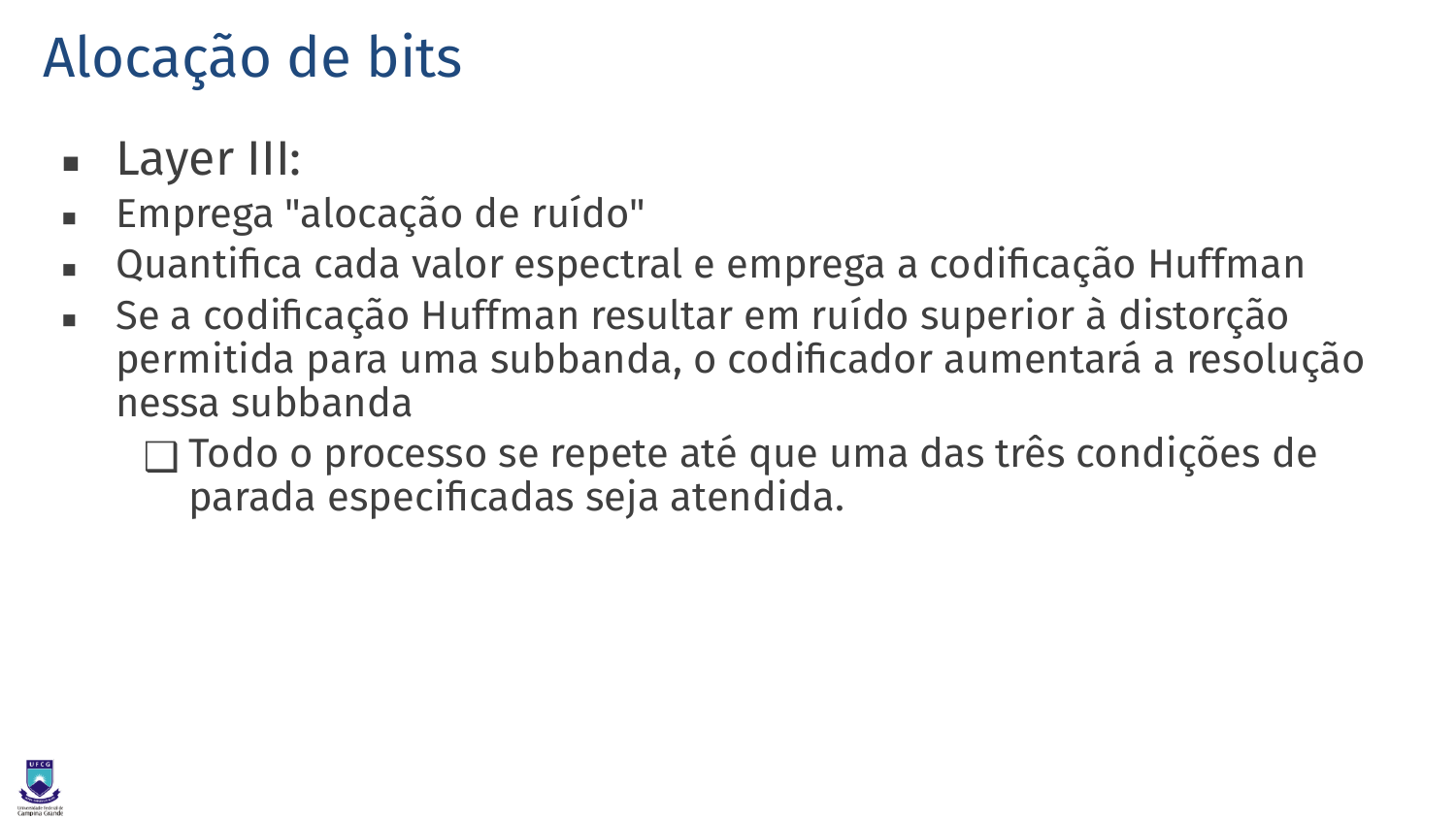

# Alocação de bits
Layer III:
Emprega "alocação de ruído"
Quantifica cada valor espectral e emprega a codificação Huffman
Se a codificação Huffman resultar em ruído superior à distorção permitida para uma subbanda, o codificador aumentará a resolução nessa subbanda
Todo o processo se repete até que uma das três condições de parada especificadas seja atendida.